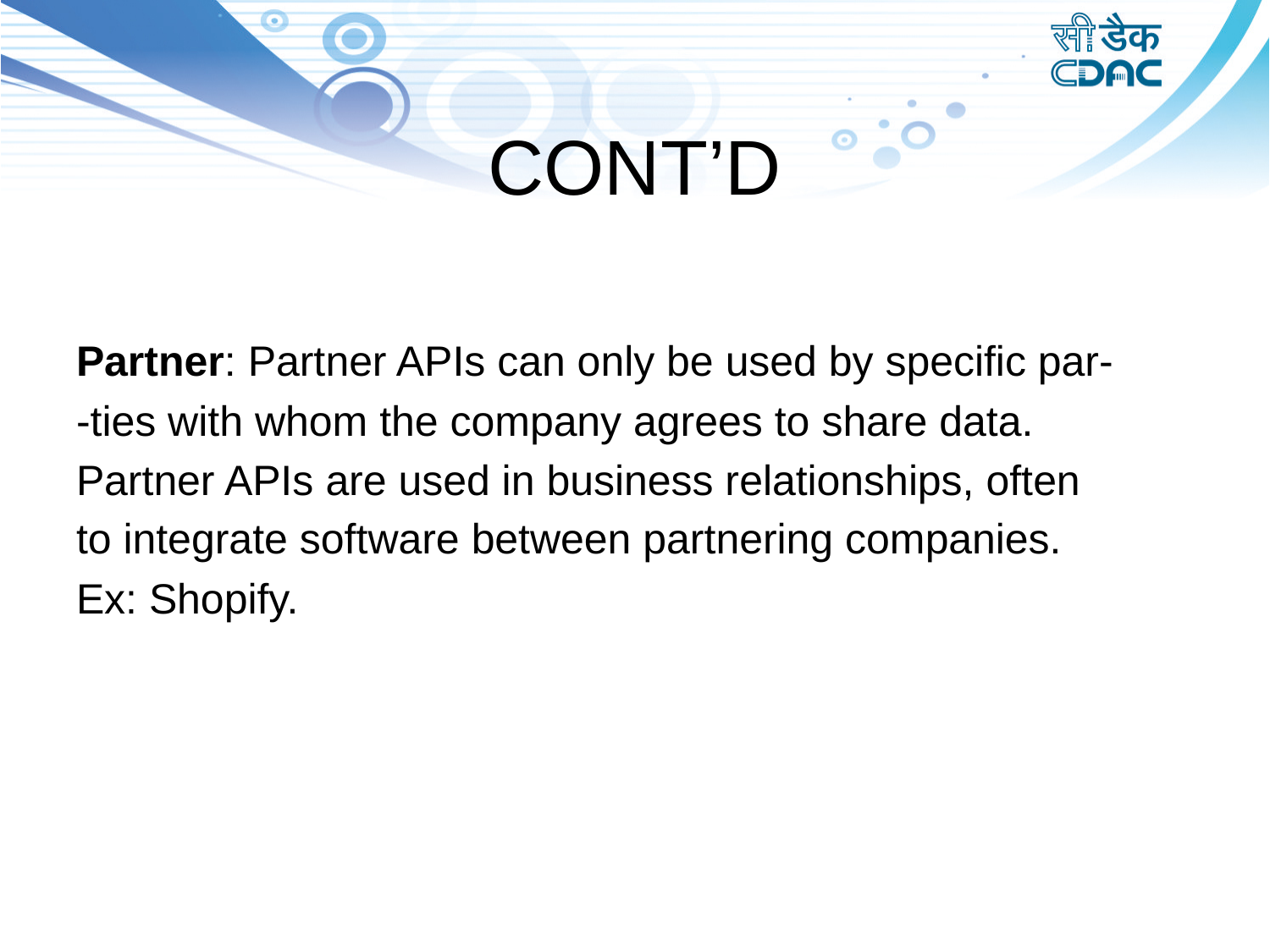

# CONT’D
Partner: Partner APIs can only be used by specific par-
-ties with whom the company agrees to share data.
Partner APIs are used in business relationships, often
to integrate software between partnering companies.
Ex: Shopify.